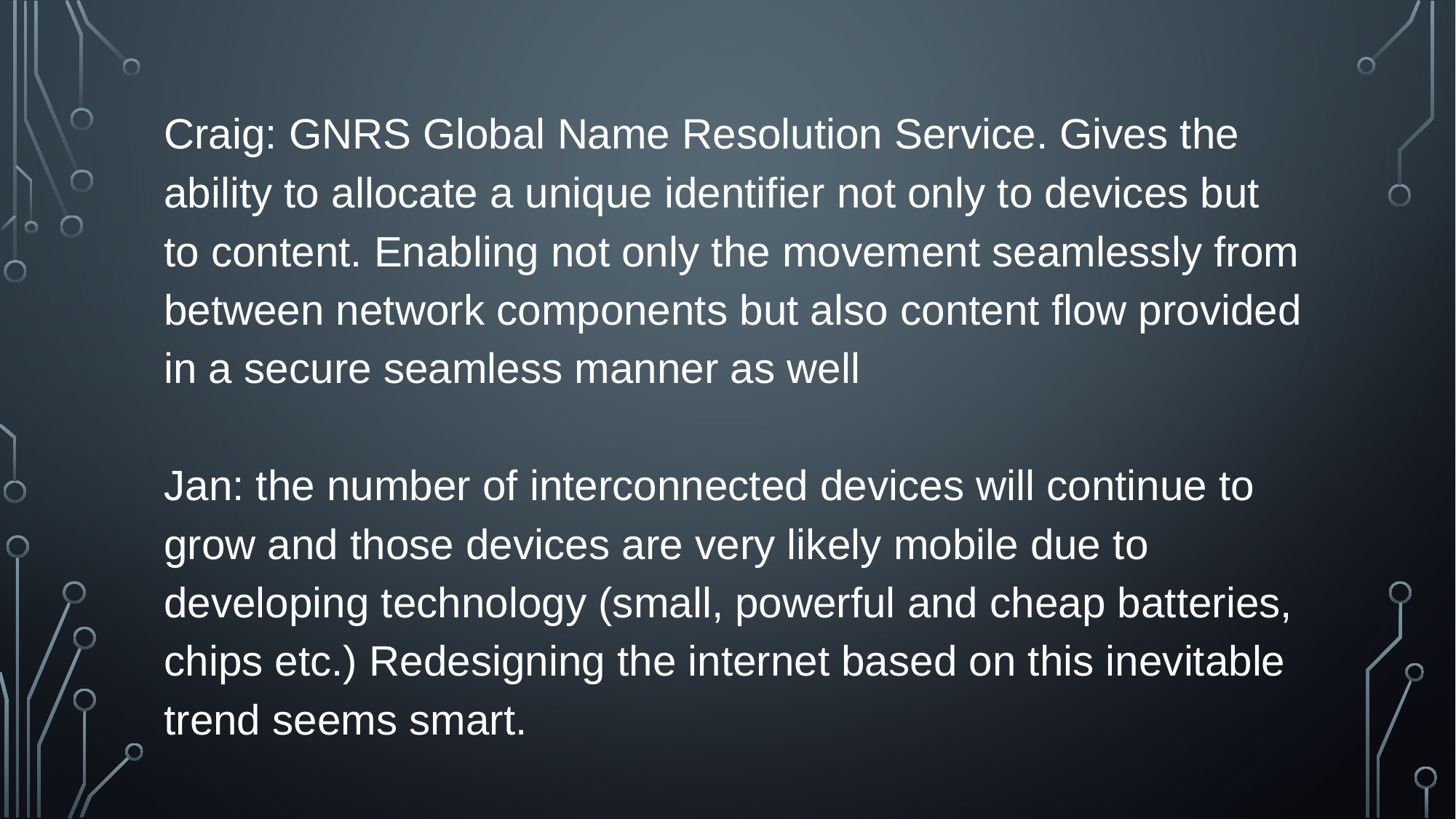

Craig: GNRS Global Name Resolution Service. Gives the ability to allocate a unique identifier not only to devices but to content. Enabling not only the movement seamlessly from between network components but also content flow provided in a secure seamless manner as well

Jan: the number of interconnected devices will continue to grow and those devices are very likely mobile due to developing technology (small, powerful and cheap batteries, chips etc.) Redesigning the internet based on this inevitable trend seems smart.